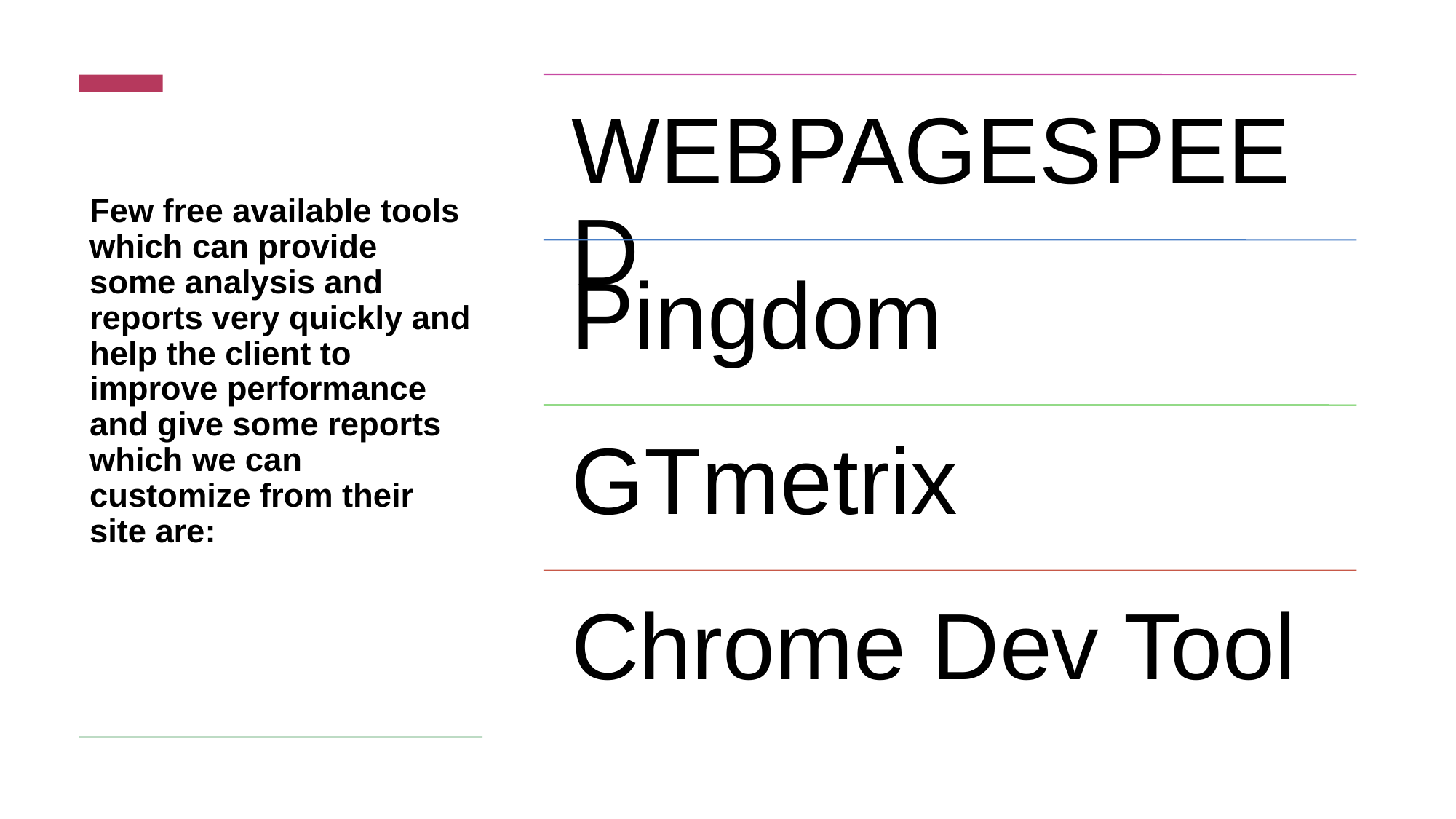

WEBPAGESPEED
Pingdom
GTmetrix
Chrome Dev Tool
# Few free available tools which can provide some analysis and reports very quickly and help the client to improve performance and give some reports which we can customize from their site are: